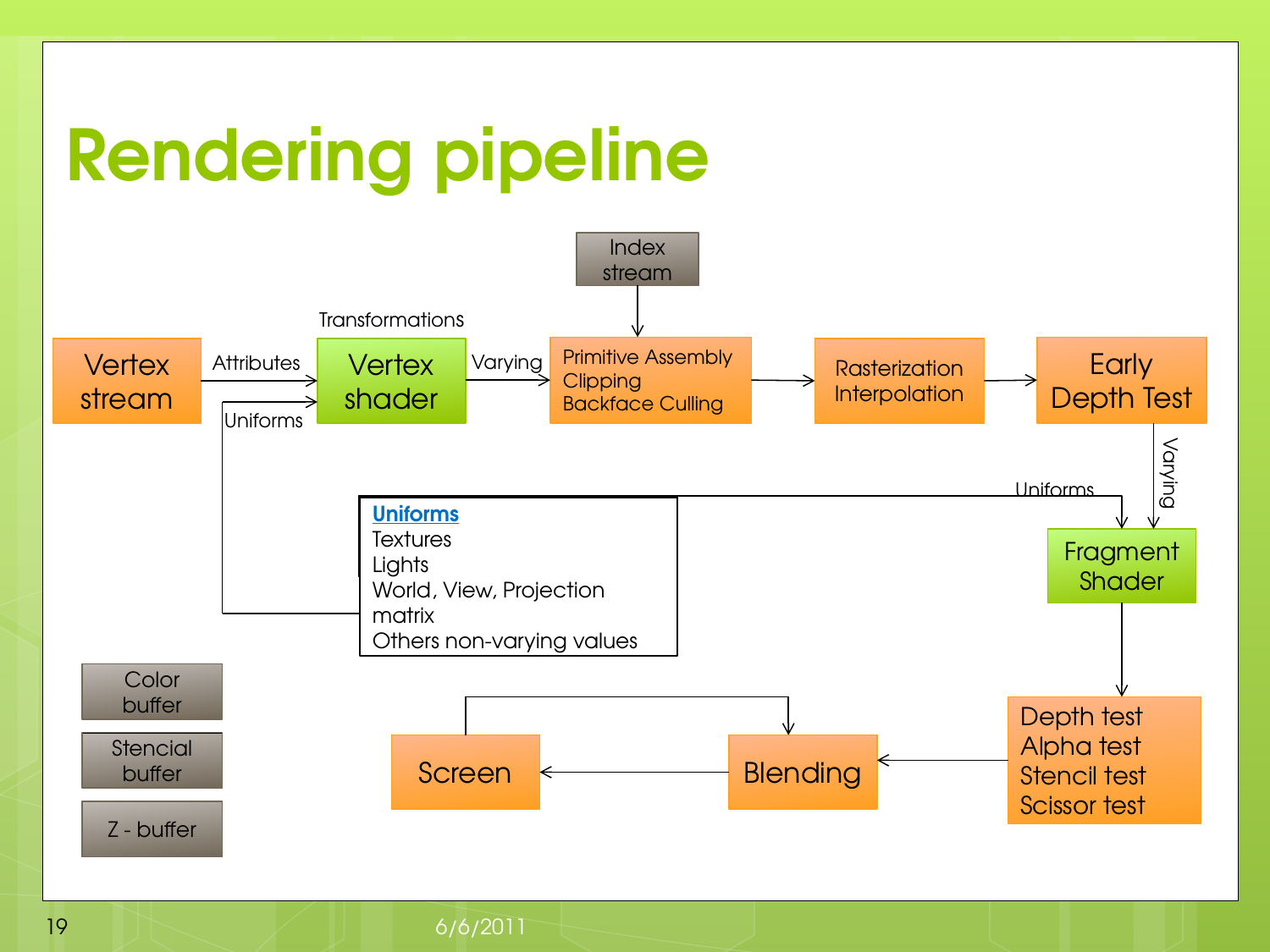

# Rendering pipeline
Index stream
Transformations
Primitive Assembly
Clipping
Backface Culling
Early Depth Test
Vertex stream
Vertex shader
Rasterization
Interpolation
Varying
Attributes
Uniforms
Varying
Uniforms

Uniforms
Textures
Lights
World, View, Projection matrix
Others non-varying values

Fragment Shader
Color buffer
Depth test
Alpha test
Stencil test
Scissor test
Stencial buffer
Screen
Blending
Z - buffer
19
6/6/2011